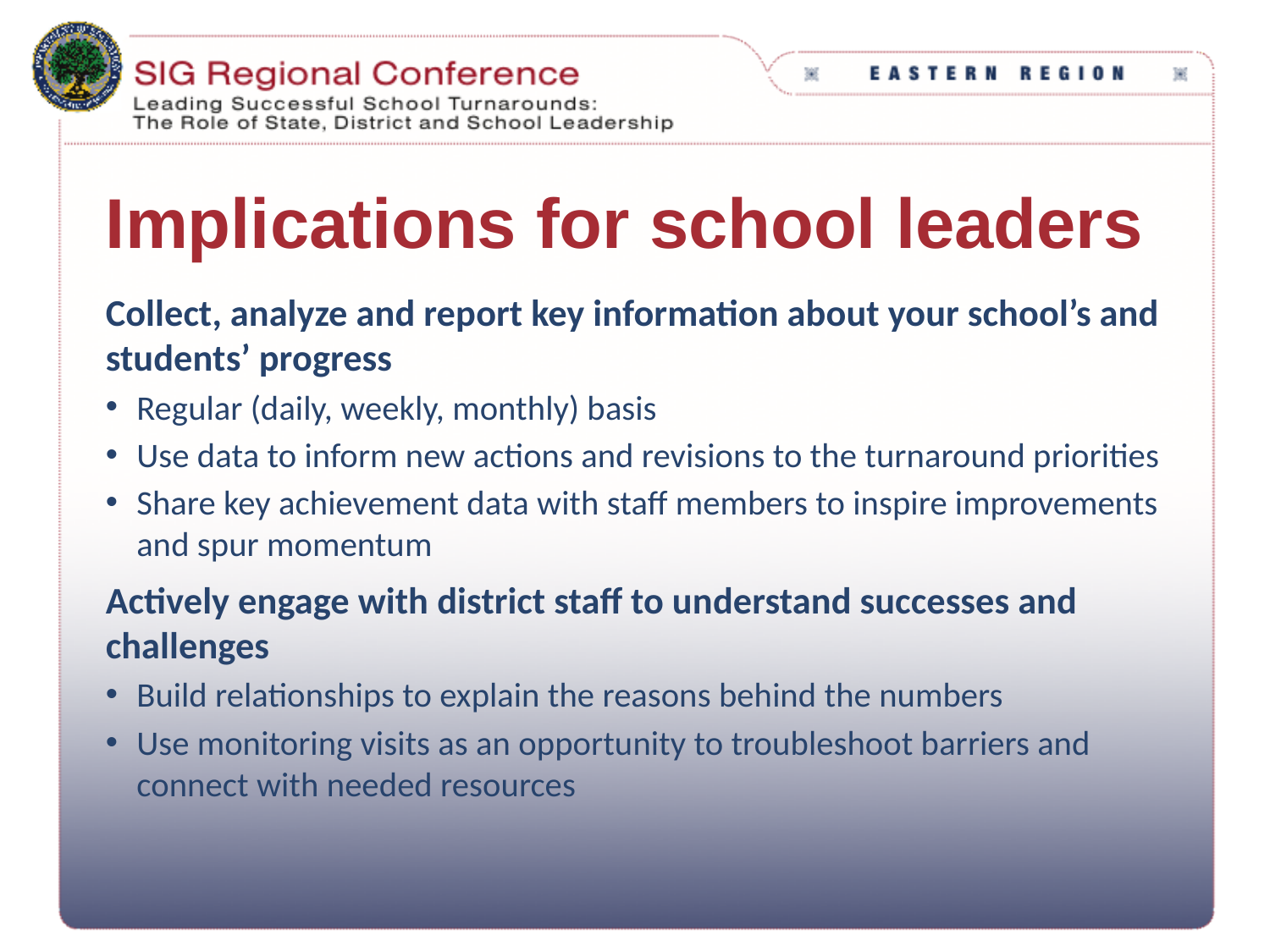

# Implications for school leaders
Collect, analyze and report key information about your school’s and students’ progress
Regular (daily, weekly, monthly) basis
Use data to inform new actions and revisions to the turnaround priorities
Share key achievement data with staff members to inspire improvements and spur momentum
Actively engage with district staff to understand successes and challenges
Build relationships to explain the reasons behind the numbers
Use monitoring visits as an opportunity to troubleshoot barriers and connect with needed resources